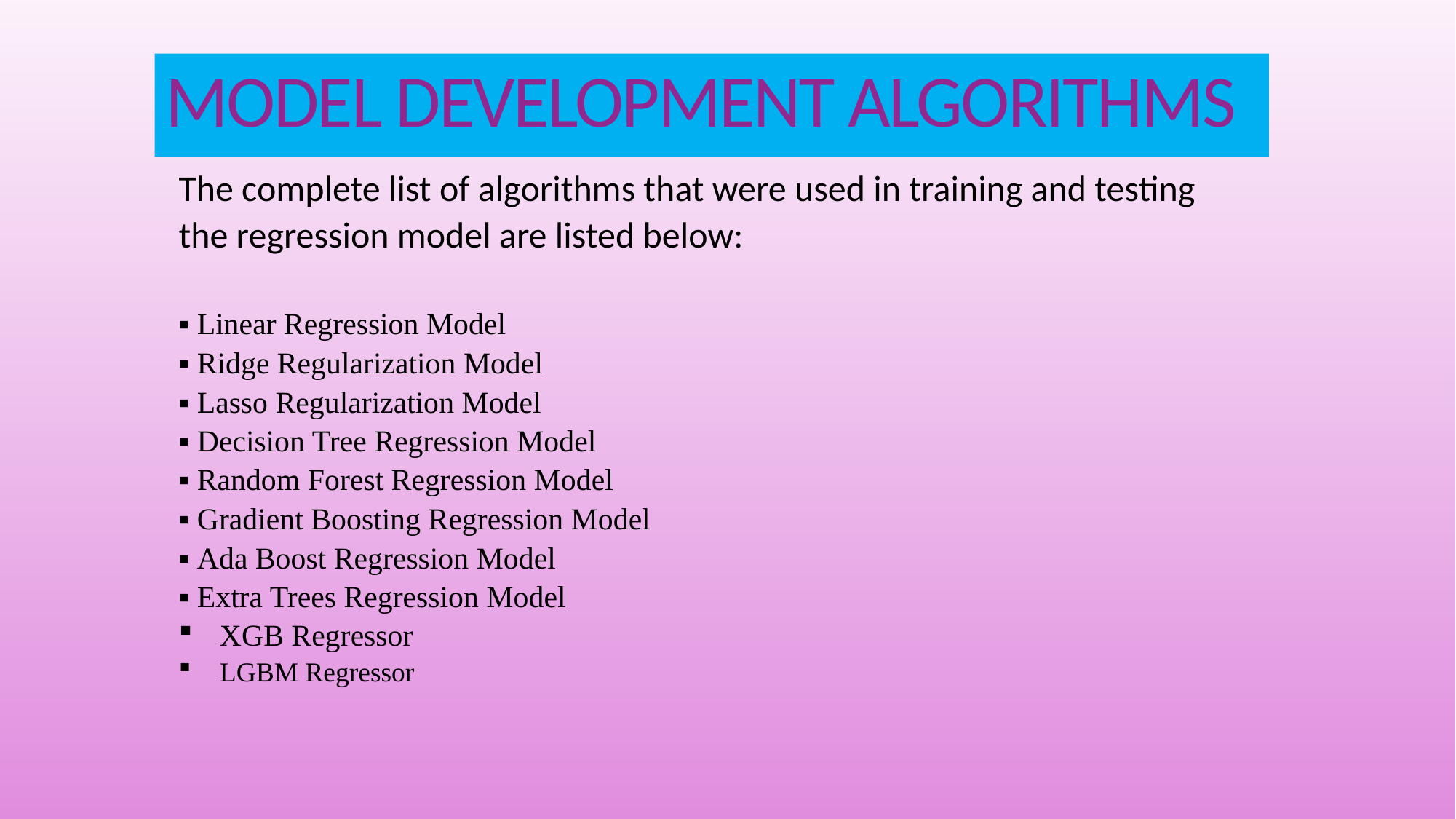

# MODEL DEVELOPMENT ALGORITHMS
The complete list of algorithms that were used in training and testing the regression model are listed below:

▪ Linear Regression Model
▪ Ridge Regularization Model
▪ Lasso Regularization Model
▪ Decision Tree Regression Model
▪ Random Forest Regression Model
▪ Gradient Boosting Regression Model
▪ Ada Boost Regression Model
▪ Extra Trees Regression Model
XGB Regressor
LGBM Regressor